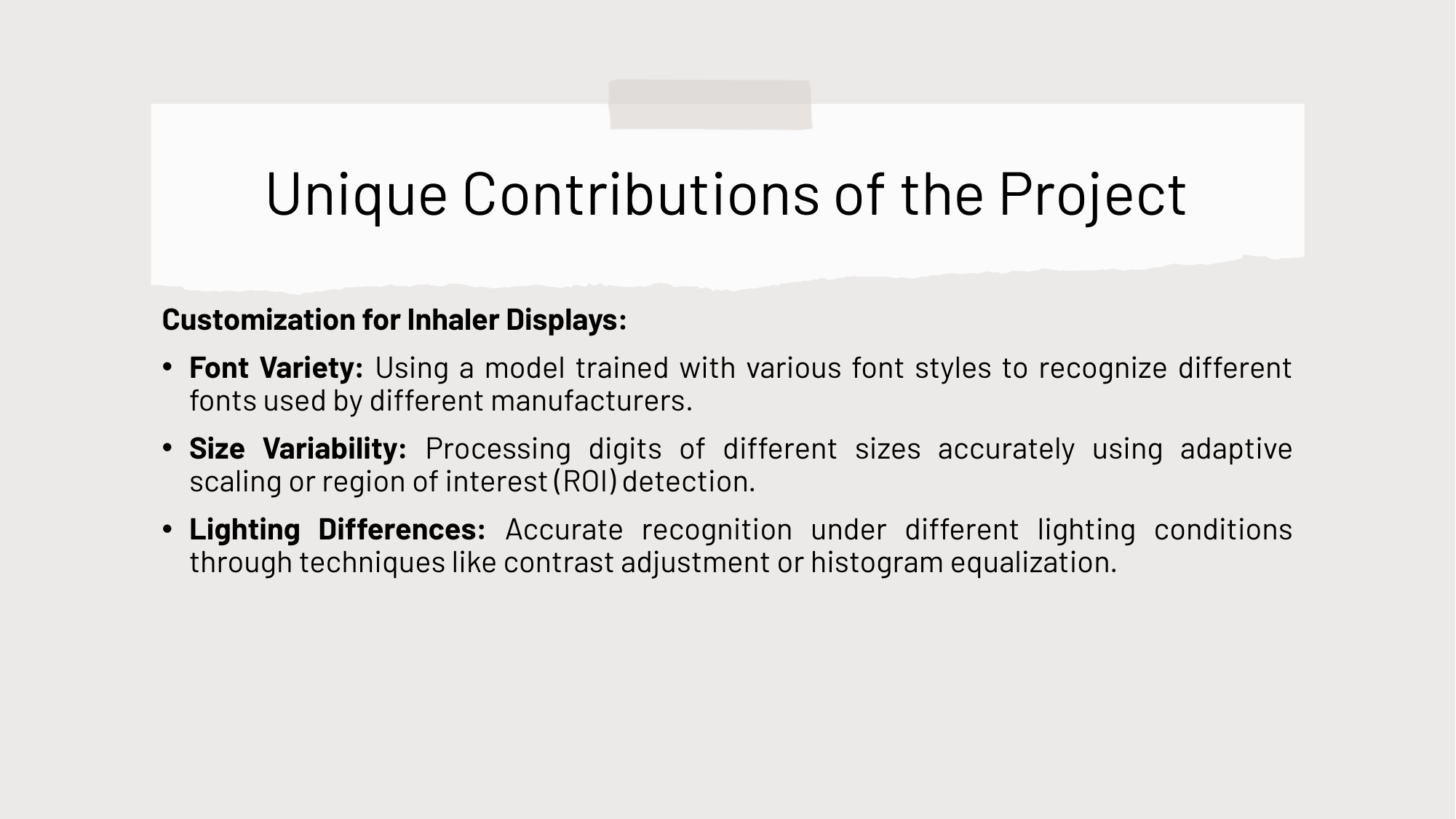

# Unique Contributions of the Project
Customization for Inhaler Displays:
Font Variety: Using a model trained with various font styles to recognize different fonts used by different manufacturers.
Size Variability: Processing digits of different sizes accurately using adaptive scaling or region of interest (ROI) detection.
Lighting Differences: Accurate recognition under different lighting conditions through techniques like contrast adjustment or histogram equalization.